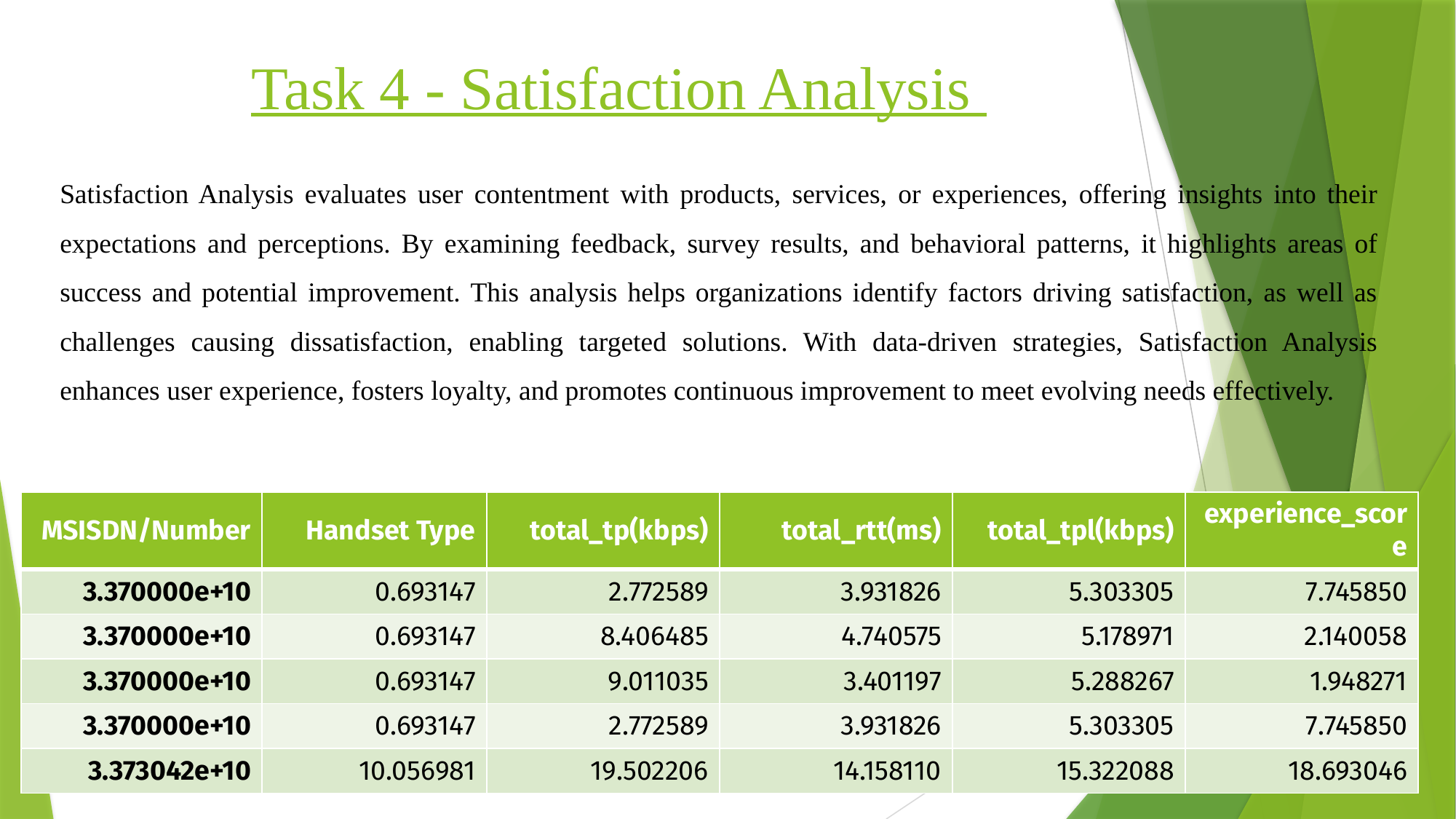

# Task 4 - Satisfaction Analysis
Satisfaction Analysis evaluates user contentment with products, services, or experiences, offering insights into their expectations and perceptions. By examining feedback, survey results, and behavioral patterns, it highlights areas of success and potential improvement. This analysis helps organizations identify factors driving satisfaction, as well as challenges causing dissatisfaction, enabling targeted solutions. With data-driven strategies, Satisfaction Analysis enhances user experience, fosters loyalty, and promotes continuous improvement to meet evolving needs effectively.
| MSISDN/Number | Handset Type | total\_tp(kbps) | total\_rtt(ms) | total\_tpl(kbps) | experience\_score |
| --- | --- | --- | --- | --- | --- |
| 3.370000e+10 | 0.693147 | 2.772589 | 3.931826 | 5.303305 | 7.745850 |
| 3.370000e+10 | 0.693147 | 8.406485 | 4.740575 | 5.178971 | 2.140058 |
| 3.370000e+10 | 0.693147 | 9.011035 | 3.401197 | 5.288267 | 1.948271 |
| 3.370000e+10 | 0.693147 | 2.772589 | 3.931826 | 5.303305 | 7.745850 |
| 3.373042e+10 | 10.056981 | 19.502206 | 14.158110 | 15.322088 | 18.693046 |